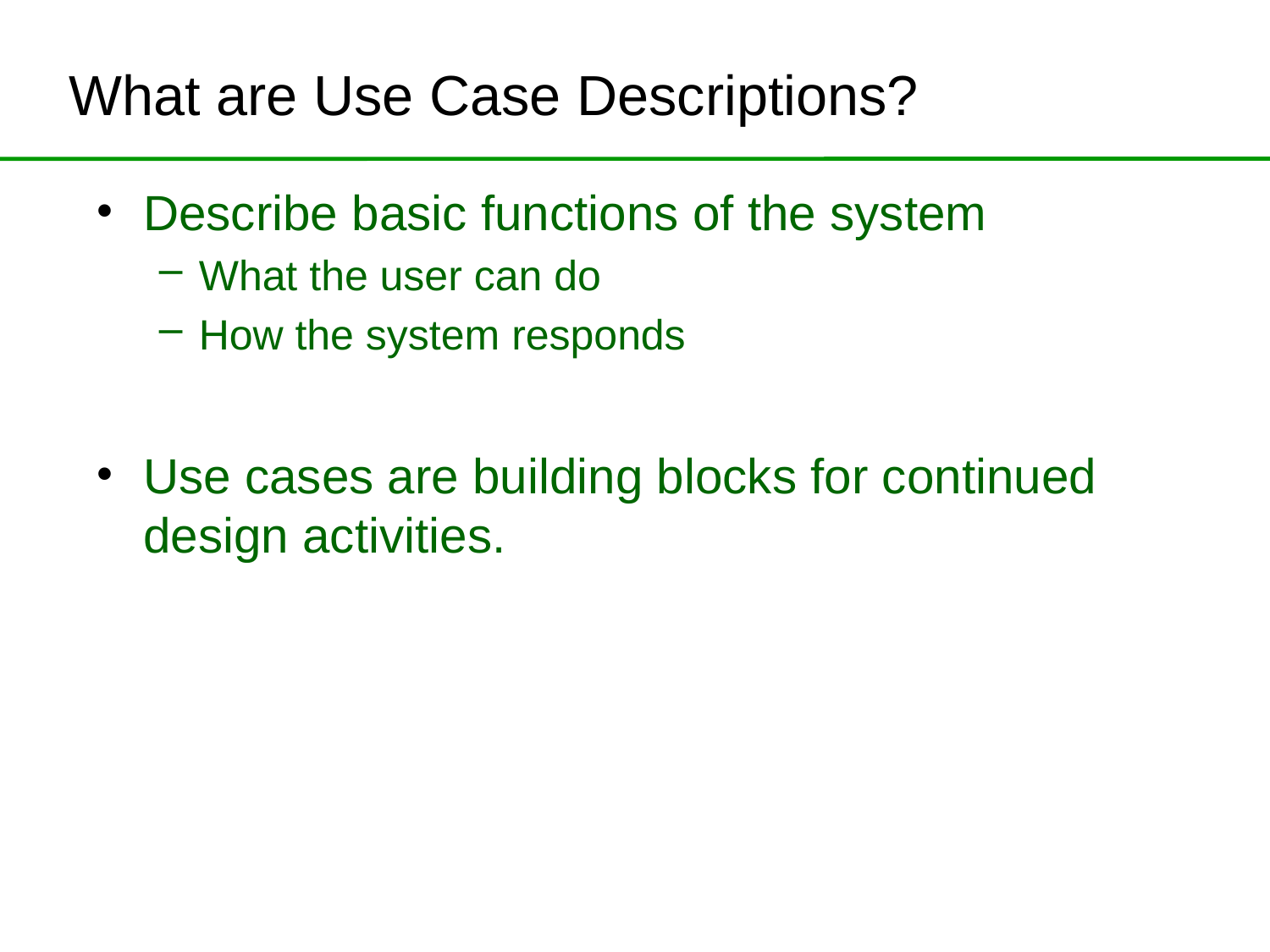

# What are Use Case Descriptions?
Describe basic functions of the system
What the user can do
How the system responds

Use cases are building blocks for continued design activities.